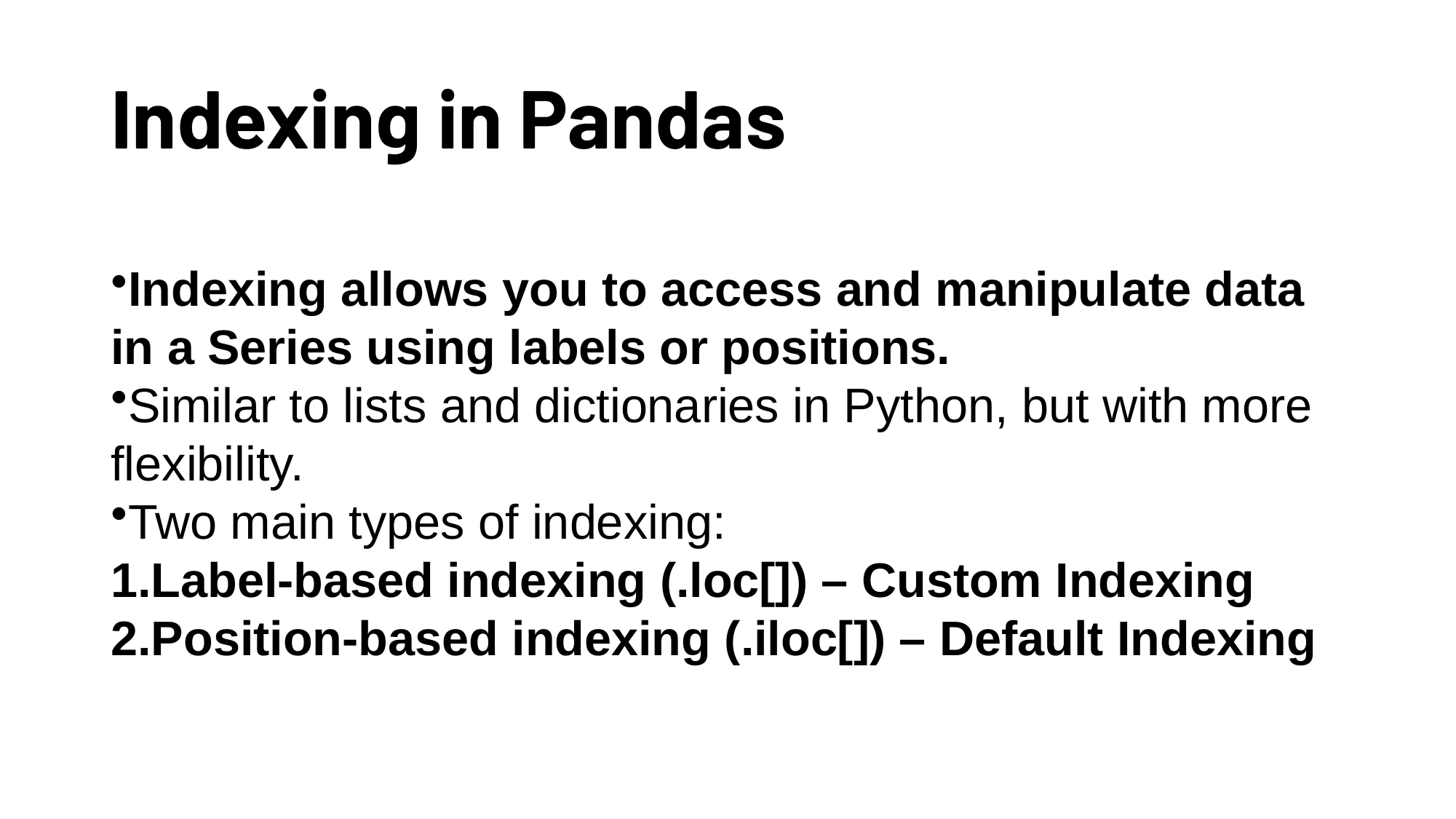

# Indexing in Pandas
Indexing allows you to access and manipulate data in a Series using labels or positions.
Similar to lists and dictionaries in Python, but with more flexibility.
Two main types of indexing:
Label-based indexing (.loc[]) – Custom Indexing
Position-based indexing (.iloc[]) – Default Indexing